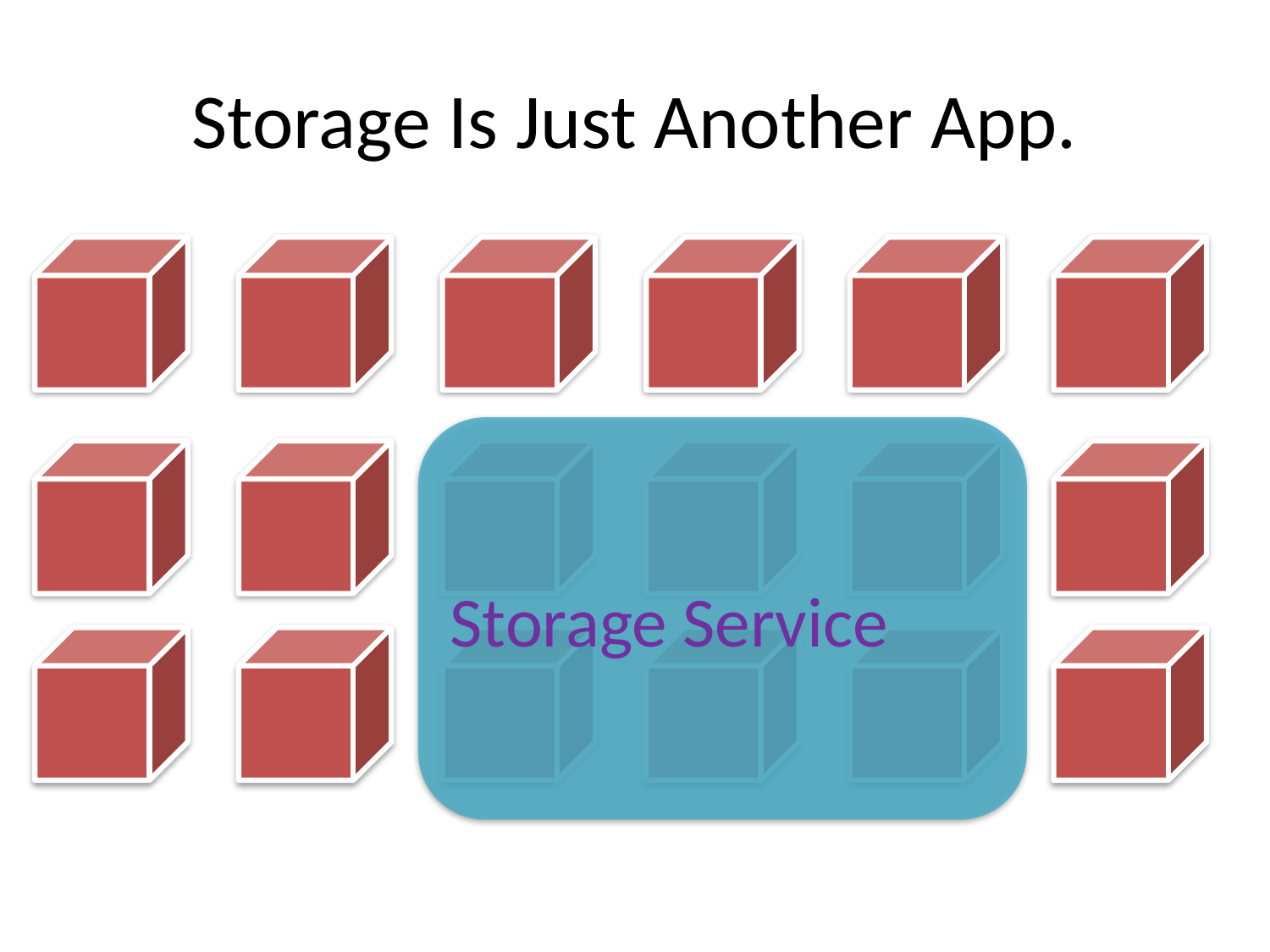

# Storage Is Just Another App.

Storage Service